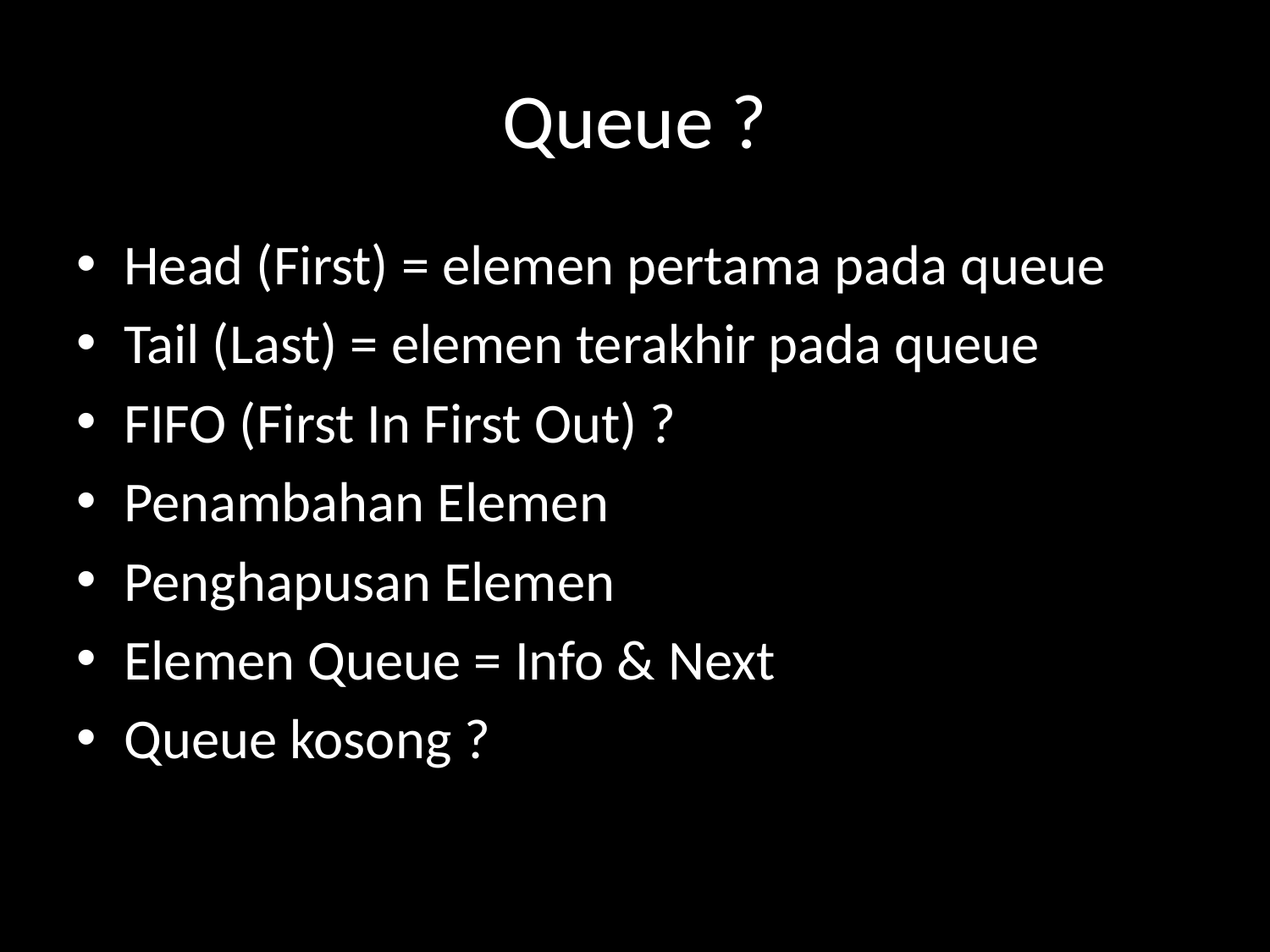

# Queue ?
Head (First) = elemen pertama pada queue
Tail (Last) = elemen terakhir pada queue
FIFO (First In First Out) ?
Penambahan Elemen
Penghapusan Elemen
Elemen Queue = Info & Next
Queue kosong ?